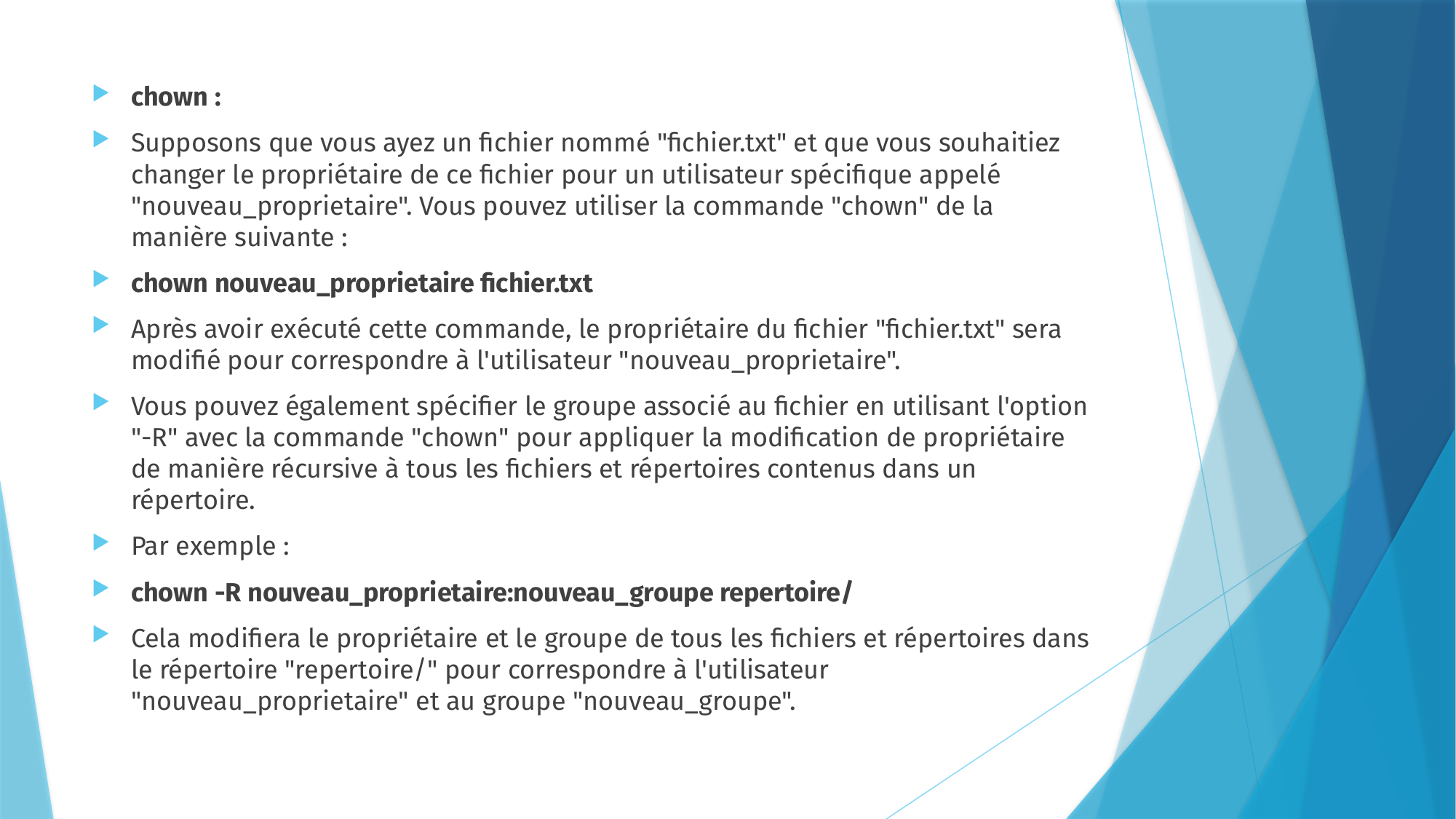

chown :
Supposons que vous ayez un fichier nommé "fichier.txt" et que vous souhaitiez changer le propriétaire de ce fichier pour un utilisateur spécifique appelé "nouveau_proprietaire". Vous pouvez utiliser la commande "chown" de la manière suivante :
chown nouveau_proprietaire fichier.txt
Après avoir exécuté cette commande, le propriétaire du fichier "fichier.txt" sera modifié pour correspondre à l'utilisateur "nouveau_proprietaire".
Vous pouvez également spécifier le groupe associé au fichier en utilisant l'option "-R" avec la commande "chown" pour appliquer la modification de propriétaire de manière récursive à tous les fichiers et répertoires contenus dans un répertoire.
Par exemple :
chown -R nouveau_proprietaire:nouveau_groupe repertoire/
Cela modifiera le propriétaire et le groupe de tous les fichiers et répertoires dans le répertoire "repertoire/" pour correspondre à l'utilisateur "nouveau_proprietaire" et au groupe "nouveau_groupe".